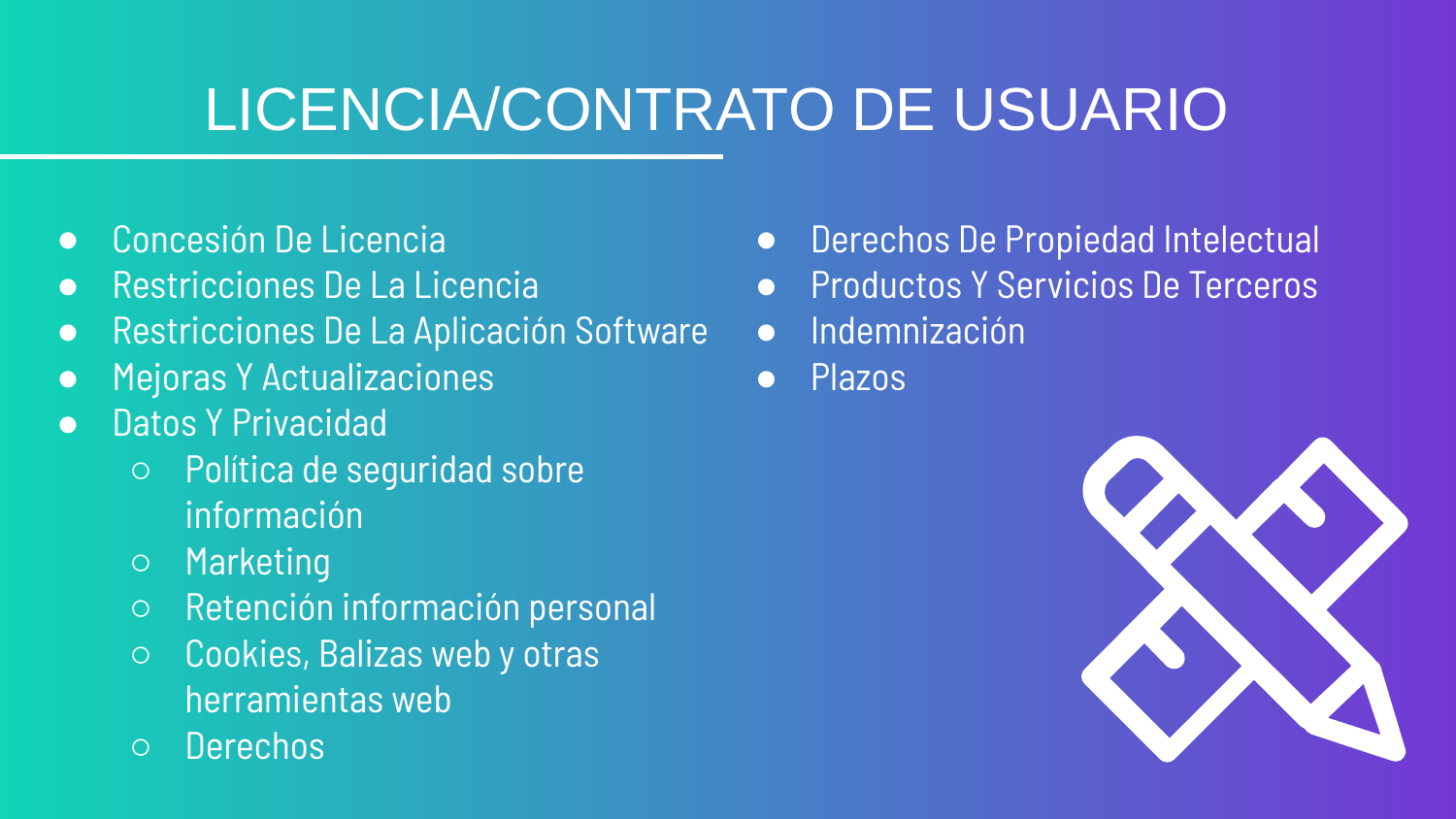

# LICENCIA/CONTRATO DE USUARIO
Concesión De Licencia
Restricciones De La Licencia
Restricciones De La Aplicación Software
Mejoras Y Actualizaciones
Datos Y Privacidad
Política de seguridad sobre información
Marketing
Retención información personal
Cookies, Balizas web y otras herramientas web
Derechos
Derechos De Propiedad Intelectual
Productos Y Servicios De Terceros
Indemnización
Plazos